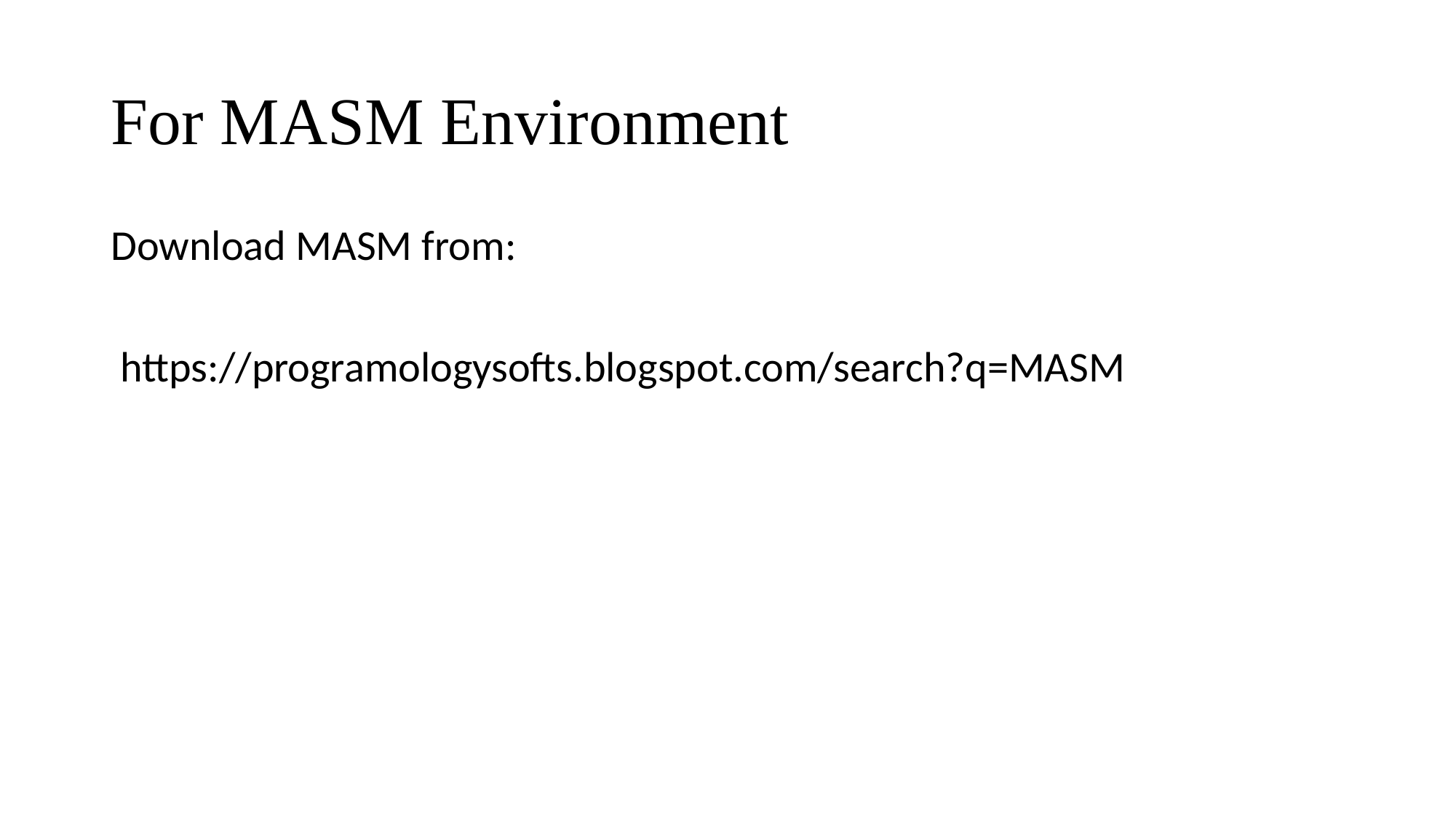

# For MASM Environment
Download MASM from:

 https://programologysofts.blogspot.com/search?q=MASM